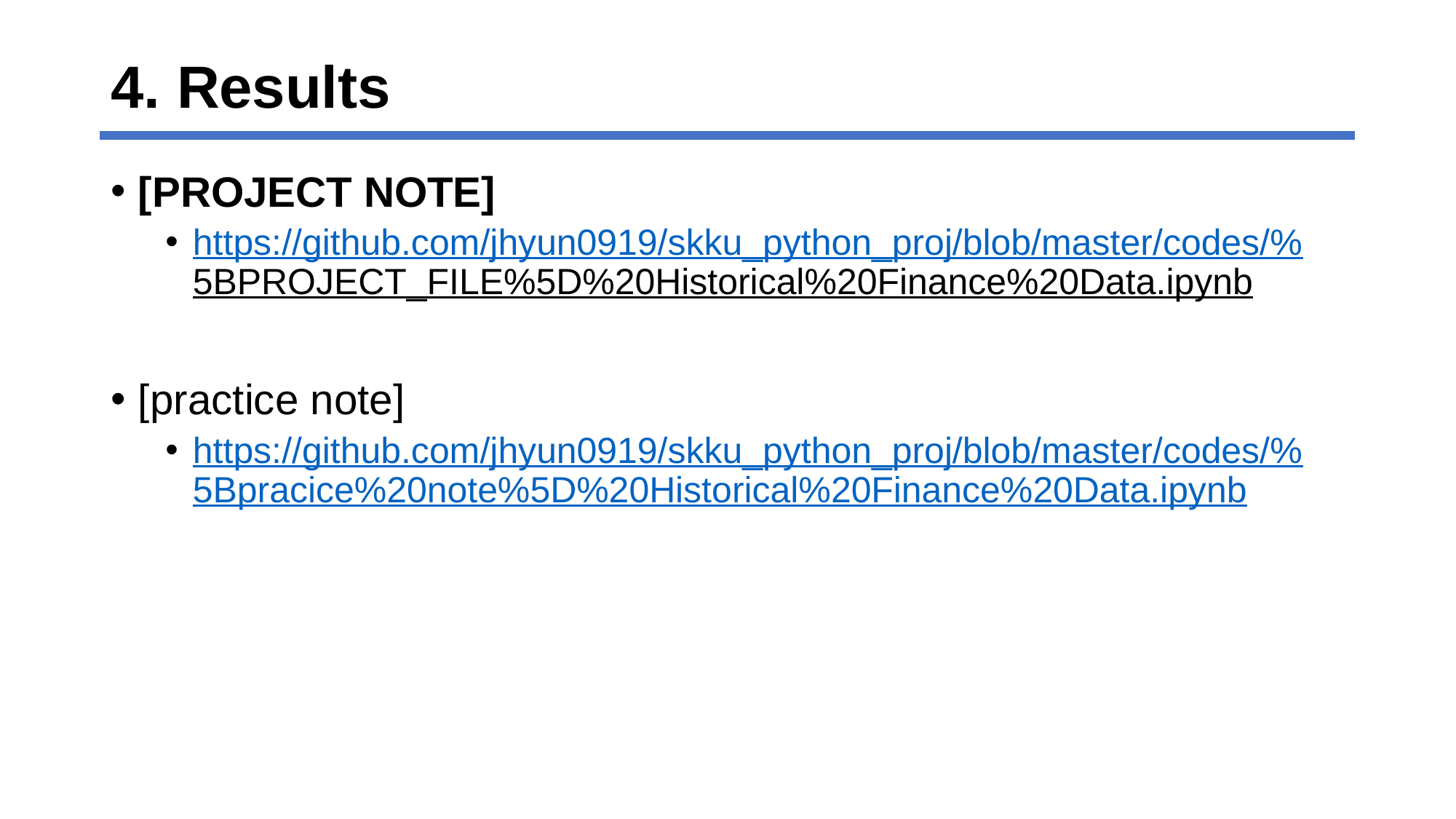

# 4. Results
[PROJECT NOTE]
https://github.com/jhyun0919/skku_python_proj/blob/master/codes/%5BPROJECT_FILE%5D%20Historical%20Finance%20Data.ipynb

[practice note]
https://github.com/jhyun0919/skku_python_proj/blob/master/codes/%5Bpracice%20note%5D%20Historical%20Finance%20Data.ipynb